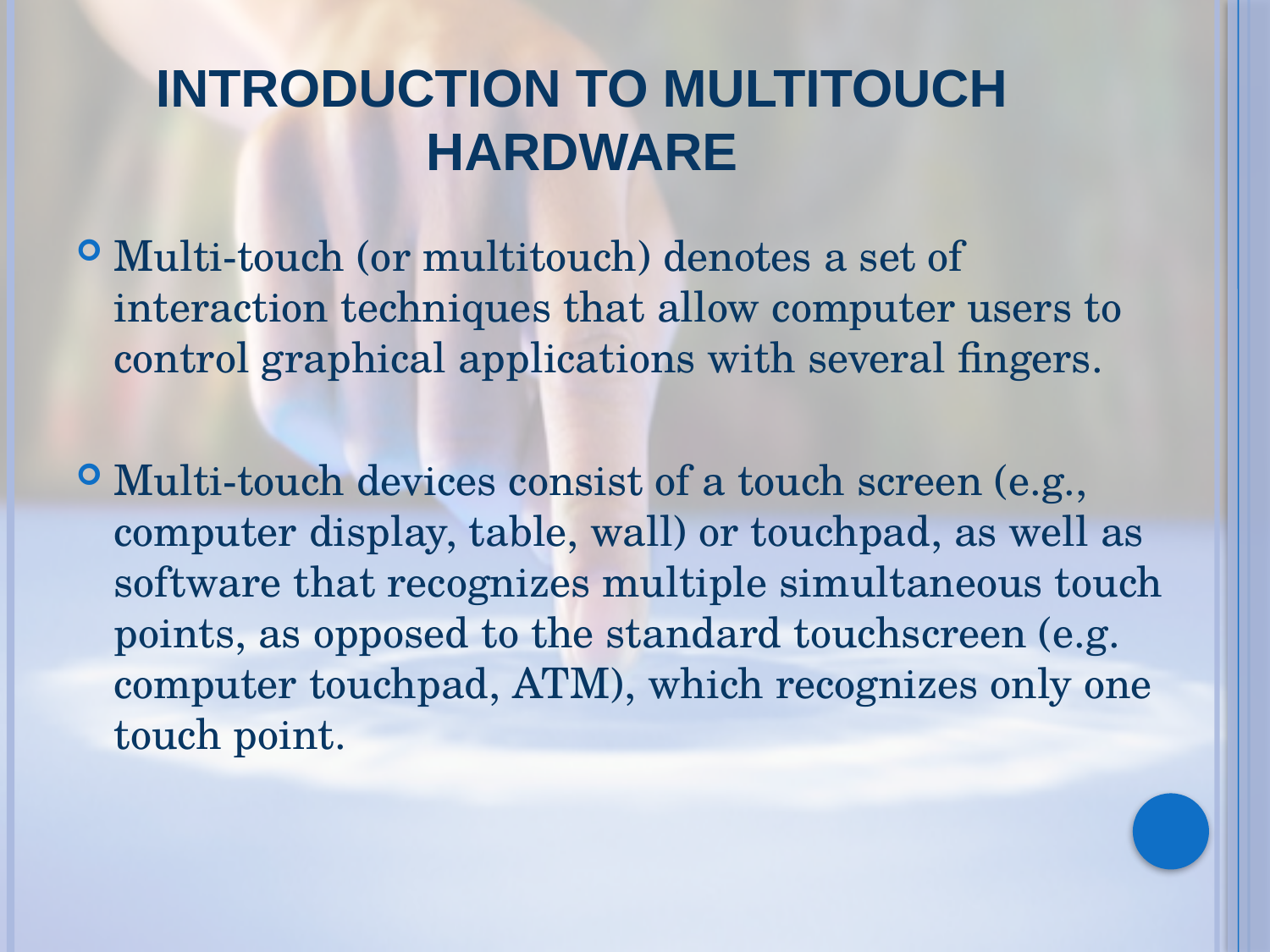

# INTRODUCTION TO MULTITOUCH HARDWARE
Multi-touch (or multitouch) denotes a set of interaction techniques that allow computer users to control graphical applications with several fingers.

Multi-touch devices consist of a touch screen (e.g., computer display, table, wall) or touchpad, as well as software that recognizes multiple simultaneous touch points, as opposed to the standard touchscreen (e.g. computer touchpad, ATM), which recognizes only one touch point.